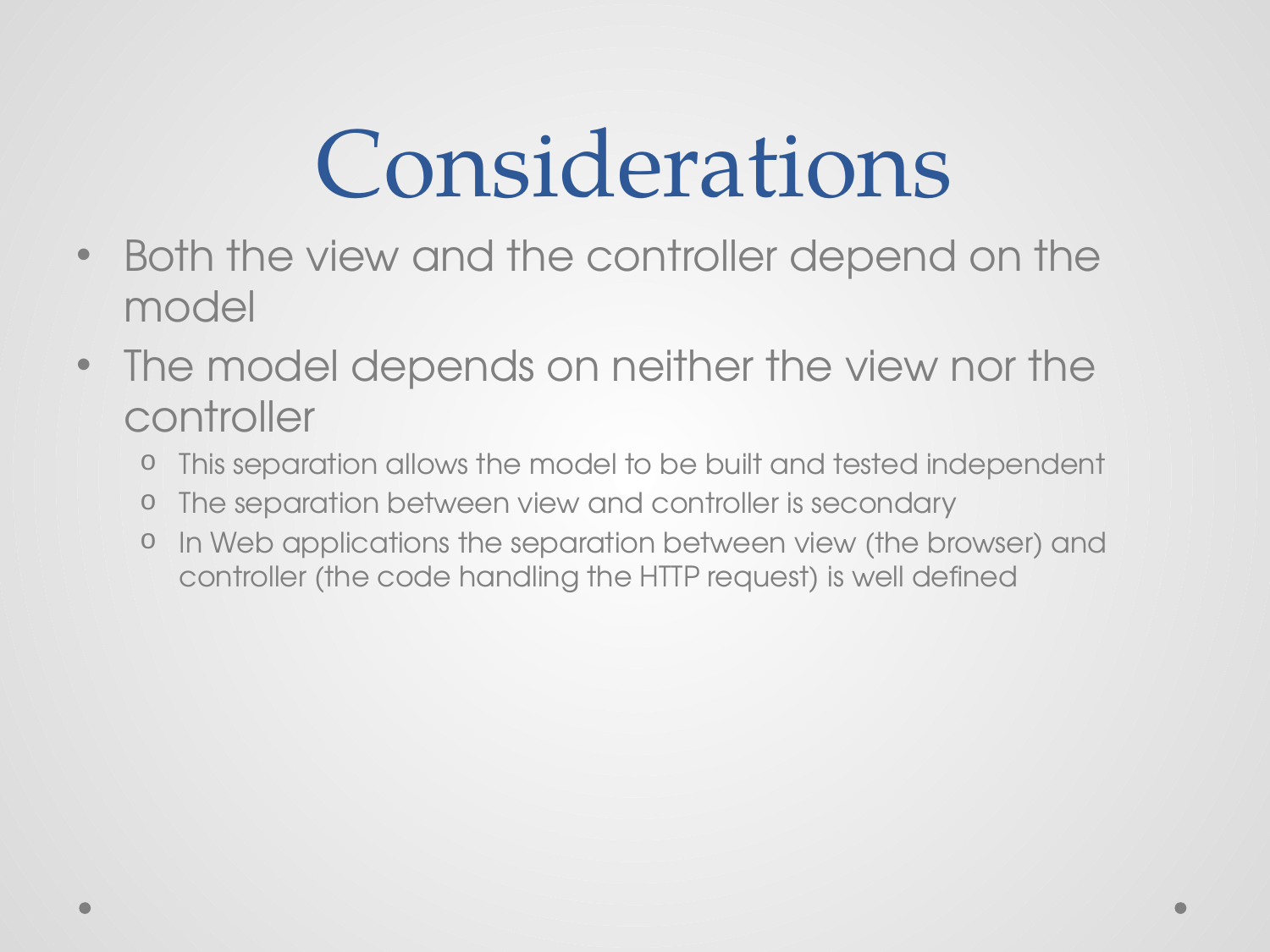

# Considerations
Both the view and the controller depend on the model
The model depends on neither the view nor the controller
This separation allows the model to be built and tested independent
The separation between view and controller is secondary
In Web applications the separation between view (the browser) and controller (the code handling the HTTP request) is well defined